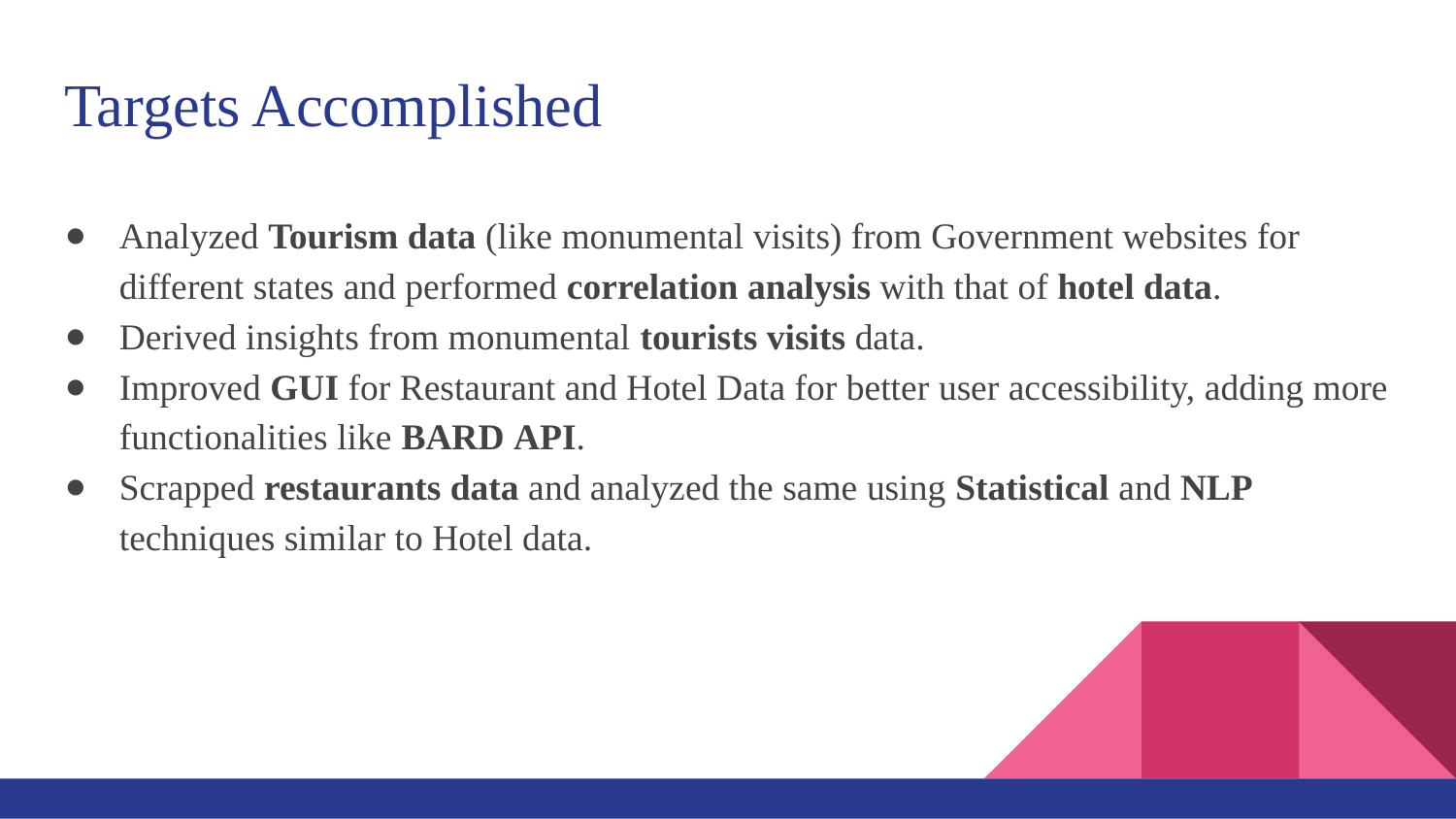

# Targets Accomplished
Analyzed Tourism data (like monumental visits) from Government websites for different states and performed correlation analysis with that of hotel data.
Derived insights from monumental tourists visits data.
Improved GUI for Restaurant and Hotel Data for better user accessibility, adding more functionalities like BARD API.
Scrapped restaurants data and analyzed the same using Statistical and NLP techniques similar to Hotel data.